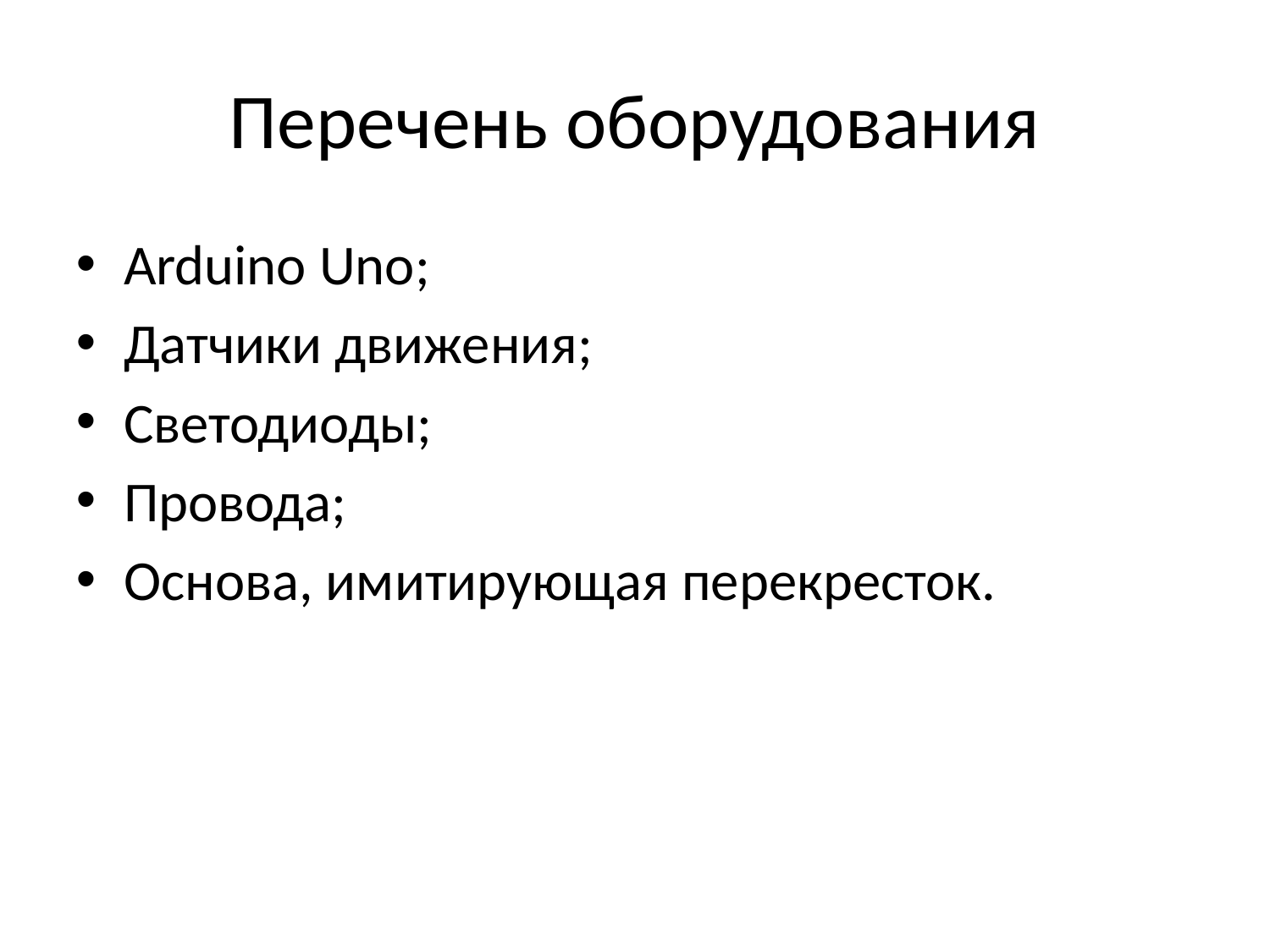

Перечень оборудования
Arduino Uno;
Датчики движения;
Светодиоды;
Провода;
Основа, имитирующая перекресток.